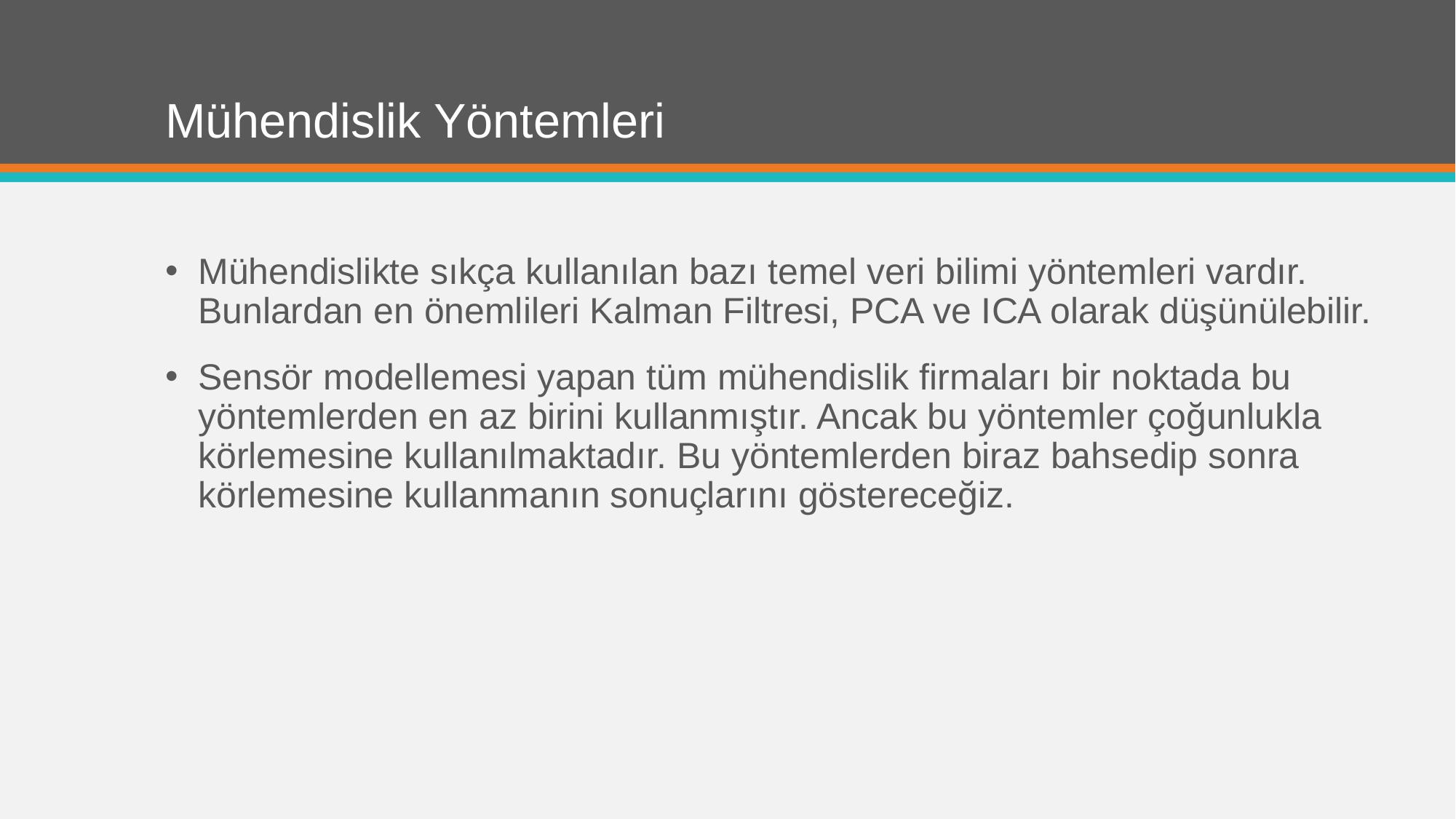

# Mühendislik Yöntemleri
Mühendislikte sıkça kullanılan bazı temel veri bilimi yöntemleri vardır. Bunlardan en önemlileri Kalman Filtresi, PCA ve ICA olarak düşünülebilir.
Sensör modellemesi yapan tüm mühendislik firmaları bir noktada bu yöntemlerden en az birini kullanmıştır. Ancak bu yöntemler çoğunlukla körlemesine kullanılmaktadır. Bu yöntemlerden biraz bahsedip sonra körlemesine kullanmanın sonuçlarını göstereceğiz.